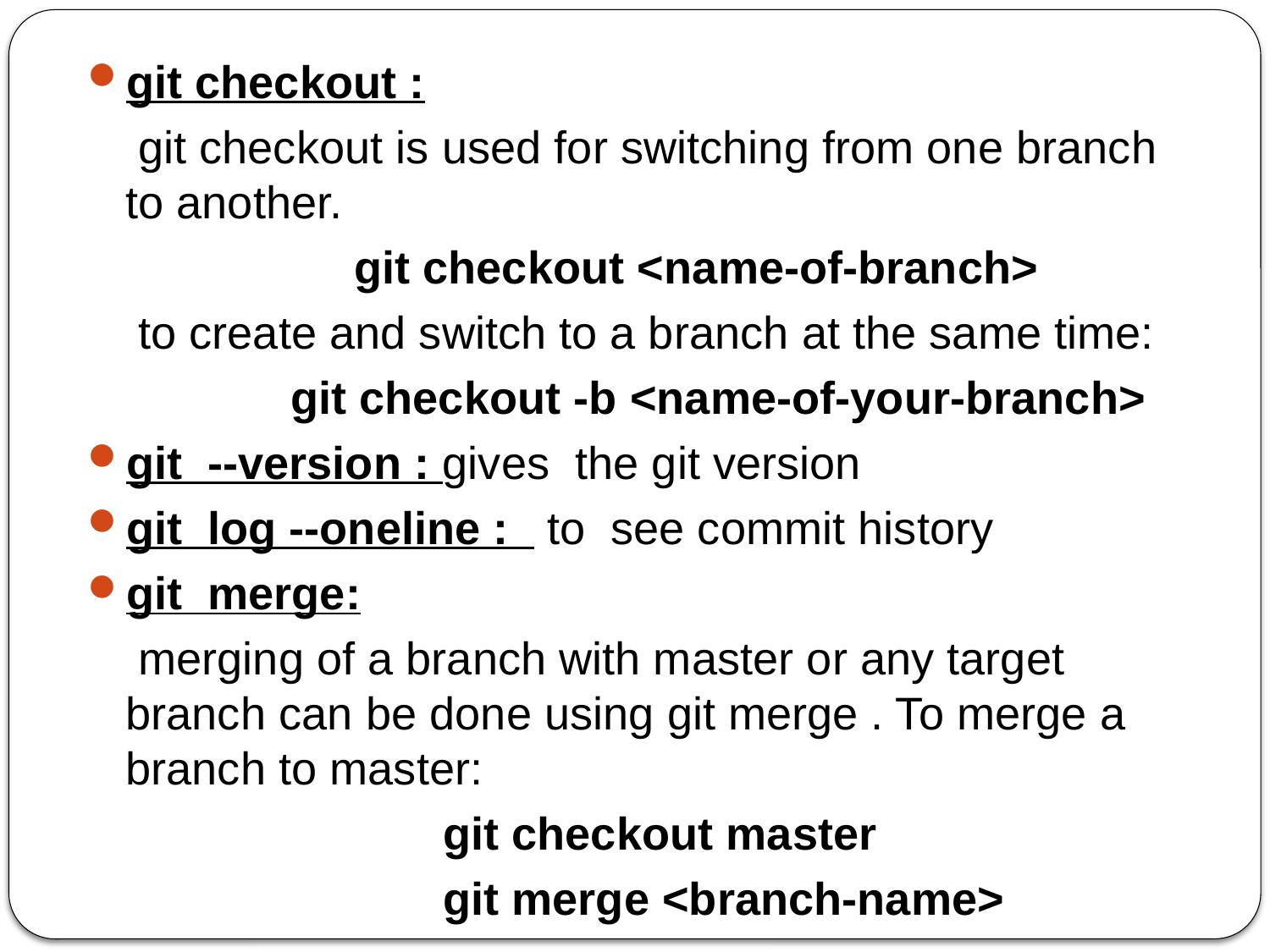

git checkout :
    git checkout is used for switching from one branch to another.
                     git checkout <name-of-branch>
    to create and switch to a branch at the same time:
                git checkout -b <name-of-your-branch>
git  --version : gives  the git version
git  log --oneline :   to  see commit history
git  merge:
    merging of a branch with master or any target branch can be done using git merge . To merge a branch to master:
                            git checkout master
                            git merge <branch-name>